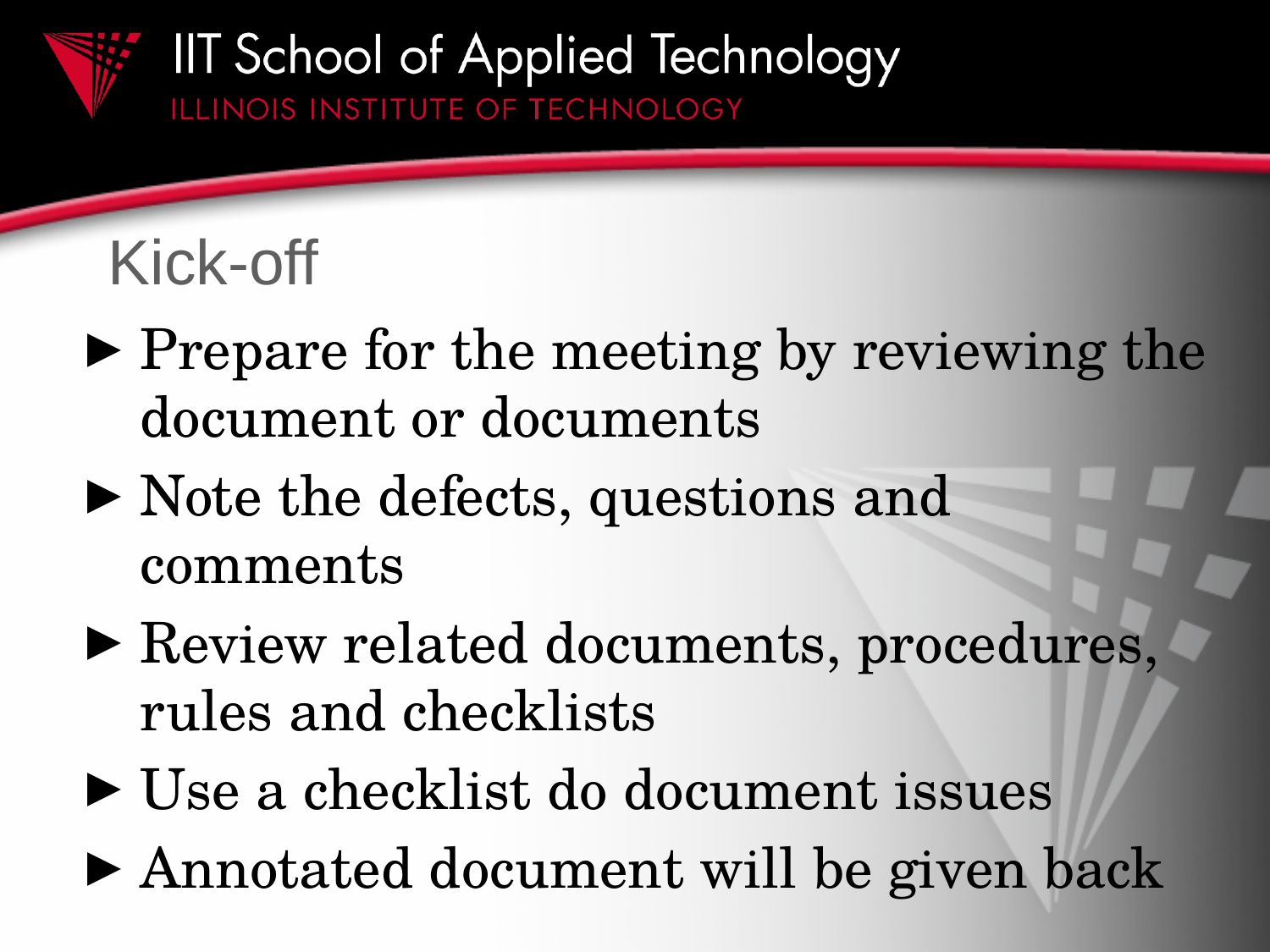

# Kick-off
Prepare for the meeting by reviewing the document or documents
Note the defects, questions and comments
Review related documents, procedures, rules and checklists
Use a checklist do document issues
Annotated document will be given back